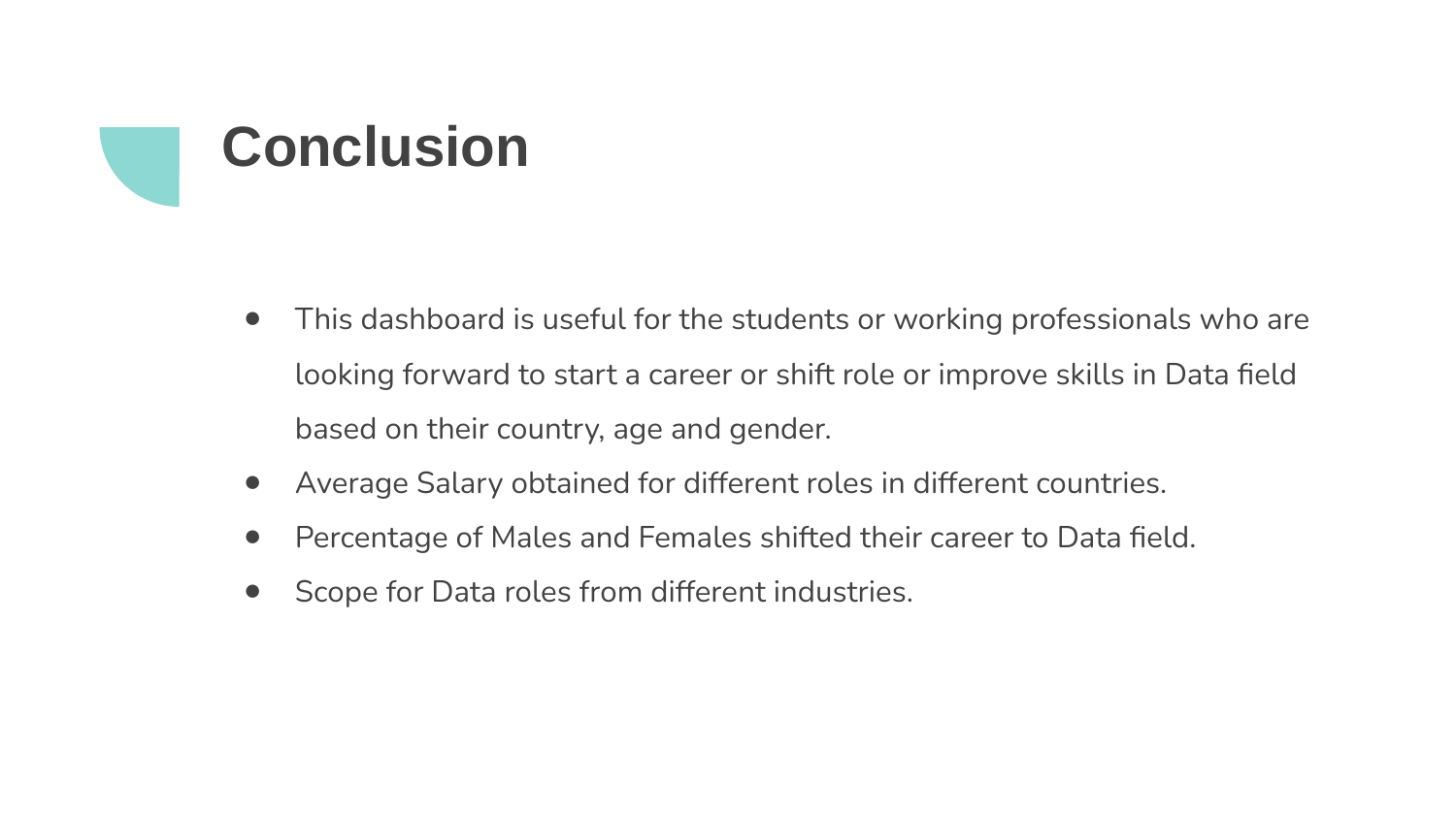

# Conclusion
This dashboard is useful for the students or working professionals who are looking forward to start a career or shift role or improve skills in Data field based on their country, age and gender.
Average Salary obtained for different roles in different countries.
Percentage of Males and Females shifted their career to Data field.
Scope for Data roles from different industries.